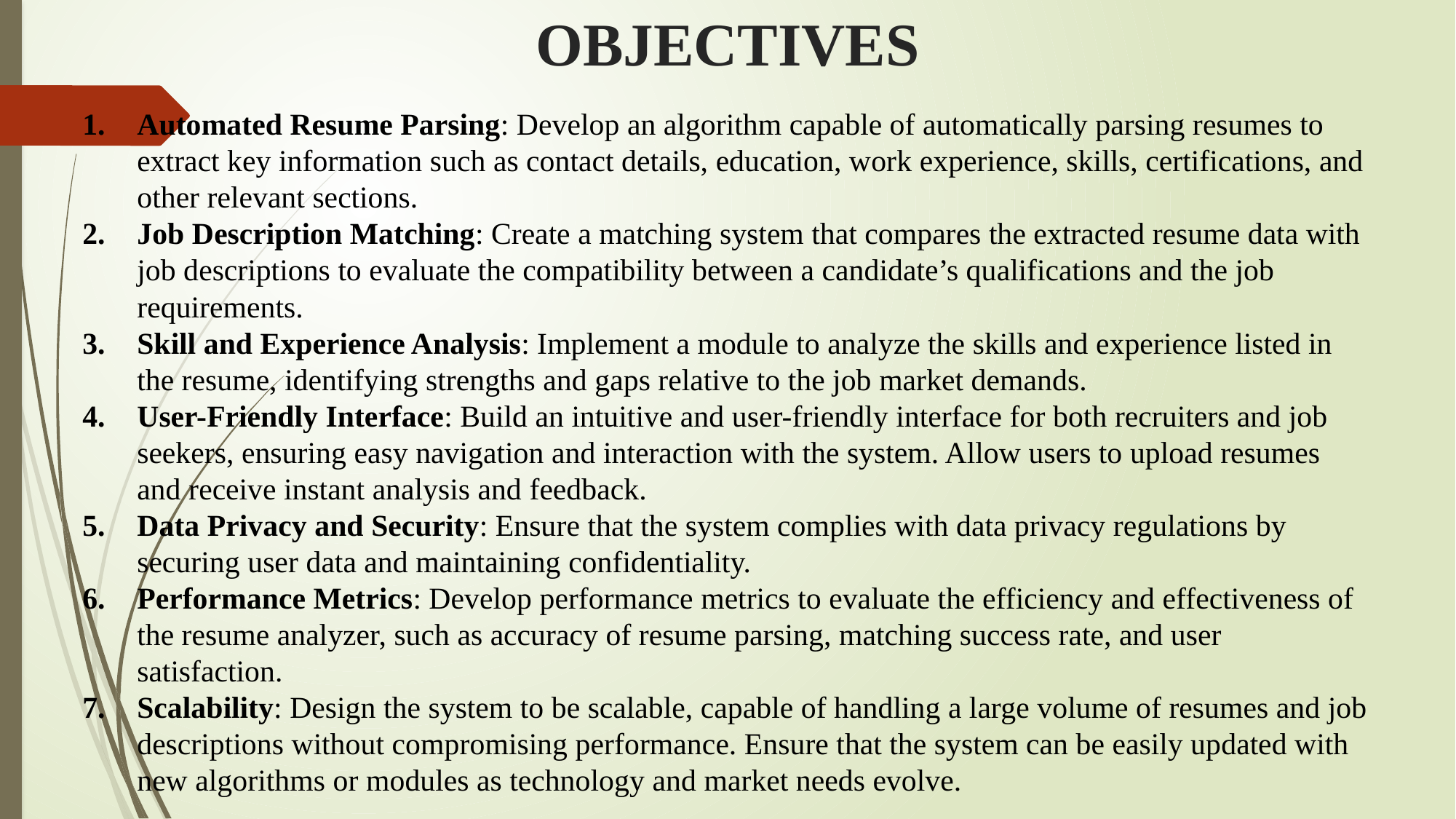

# OBJECTIVES
Automated Resume Parsing: Develop an algorithm capable of automatically parsing resumes to extract key information such as contact details, education, work experience, skills, certifications, and other relevant sections.
Job Description Matching: Create a matching system that compares the extracted resume data with job descriptions to evaluate the compatibility between a candidate’s qualifications and the job requirements.
Skill and Experience Analysis: Implement a module to analyze the skills and experience listed in the resume, identifying strengths and gaps relative to the job market demands.
User-Friendly Interface: Build an intuitive and user-friendly interface for both recruiters and job seekers, ensuring easy navigation and interaction with the system. Allow users to upload resumes and receive instant analysis and feedback.
Data Privacy and Security: Ensure that the system complies with data privacy regulations by securing user data and maintaining confidentiality.
Performance Metrics: Develop performance metrics to evaluate the efficiency and effectiveness of the resume analyzer, such as accuracy of resume parsing, matching success rate, and user satisfaction.
Scalability: Design the system to be scalable, capable of handling a large volume of resumes and job descriptions without compromising performance. Ensure that the system can be easily updated with new algorithms or modules as technology and market needs evolve.